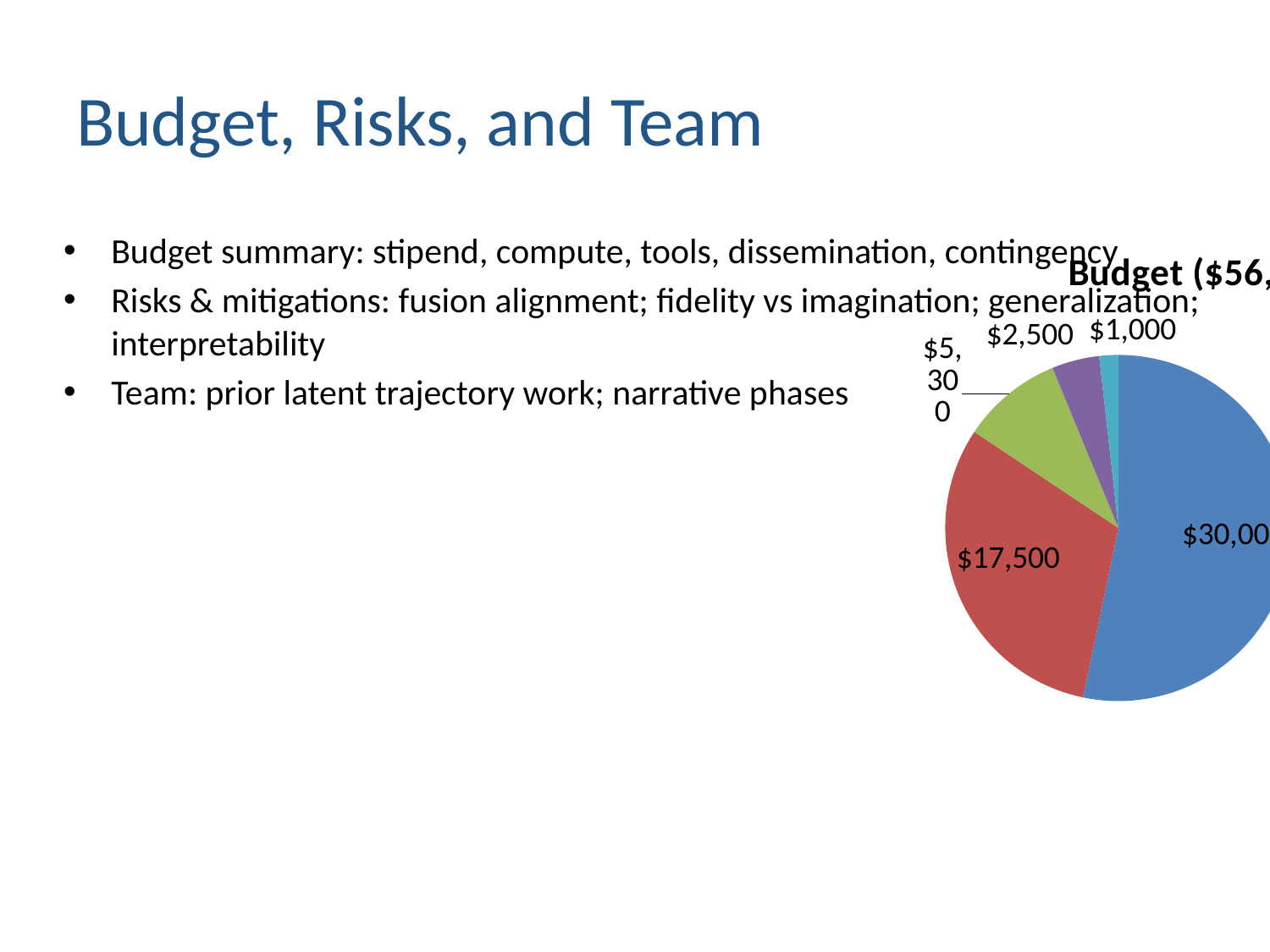

# Budget, Risks, and Team
Budget summary: stipend, compute, tools, dissemination, contingency
Risks & mitigations: fusion alignment; fidelity vs imagination; generalization; interpretability
Team: prior latent trajectory work; narrative phases

### Chart

| Category | Budget ($56,300) |
|---|---|
| Research Stipend | 30000.0 |
| Compute | 17500.0 |
| Software & Tools | 5300.0 |
| Dissemination | 2500.0 |
| Contingency | 1000.0 |